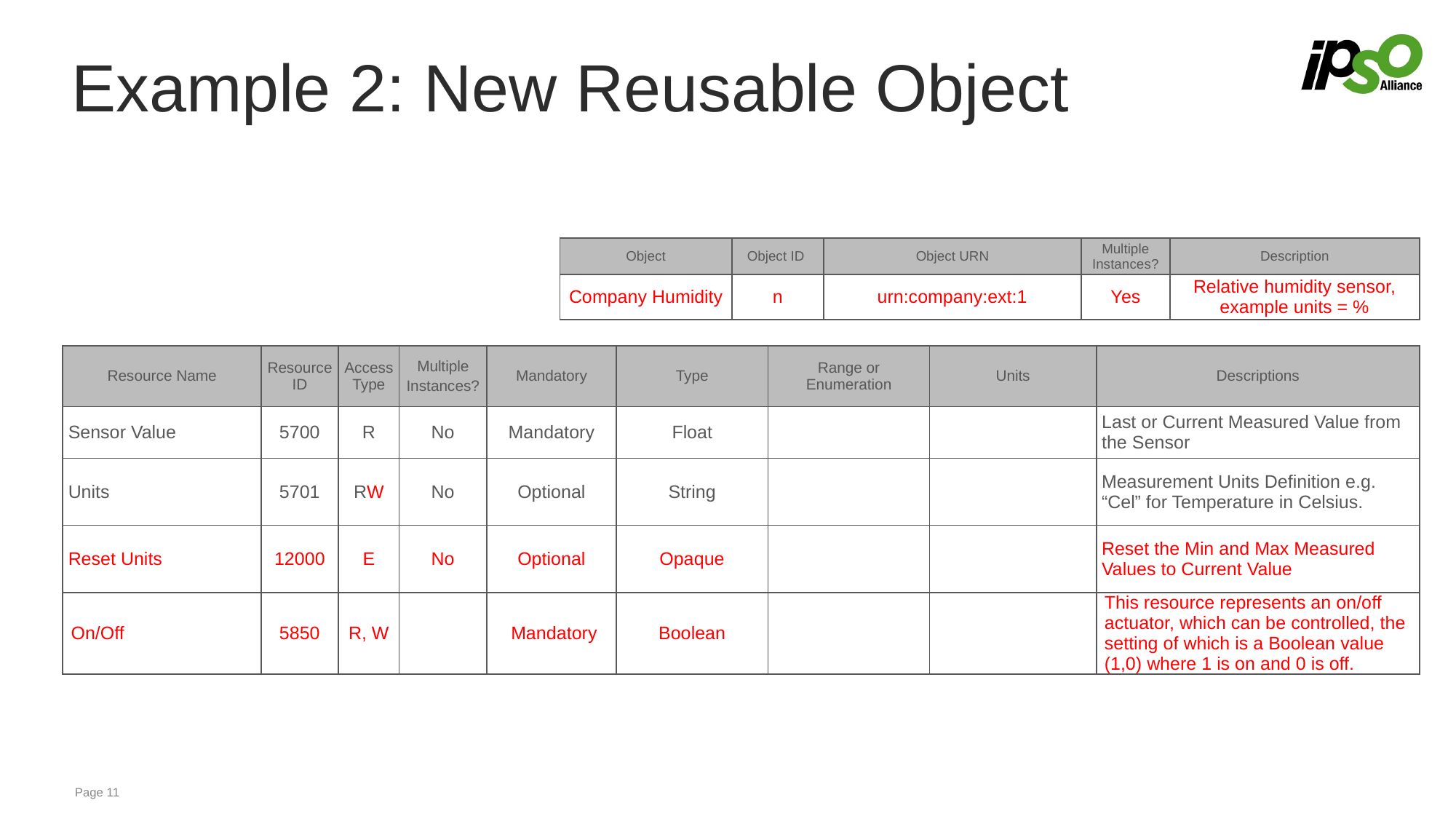

# Example 2: New Reusable Object
| Object | Object ID | Object URN | Multiple Instances? | Description |
| --- | --- | --- | --- | --- |
| Company Humidity | n | urn:company:ext:1 | Yes | Relative humidity sensor, example units = % |
| Resource Name | Resource ID | Access Type | Multiple Instances? | Mandatory | Type | Range or Enumeration | Units | Descriptions |
| --- | --- | --- | --- | --- | --- | --- | --- | --- |
| Sensor Value | 5700 | R | No | Mandatory | Float |  |  | Last or Current Measured Value from the Sensor |
| Units | 5701 | RW | No | Optional | String |  |  | Measurement Units Definition e.g. “Cel” for Temperature in Celsius. |
| Reset Units | 12000 | E | No | Optional | Opaque |  |  | Reset the Min and Max Measured Values to Current Value |
| On/Off | 5850 | R, W |  | Mandatory | Boolean |  |  | This resource represents an on/off actuator, which can be controlled, the setting of which is a Boolean value (1,0) where 1 is on and 0 is off. |